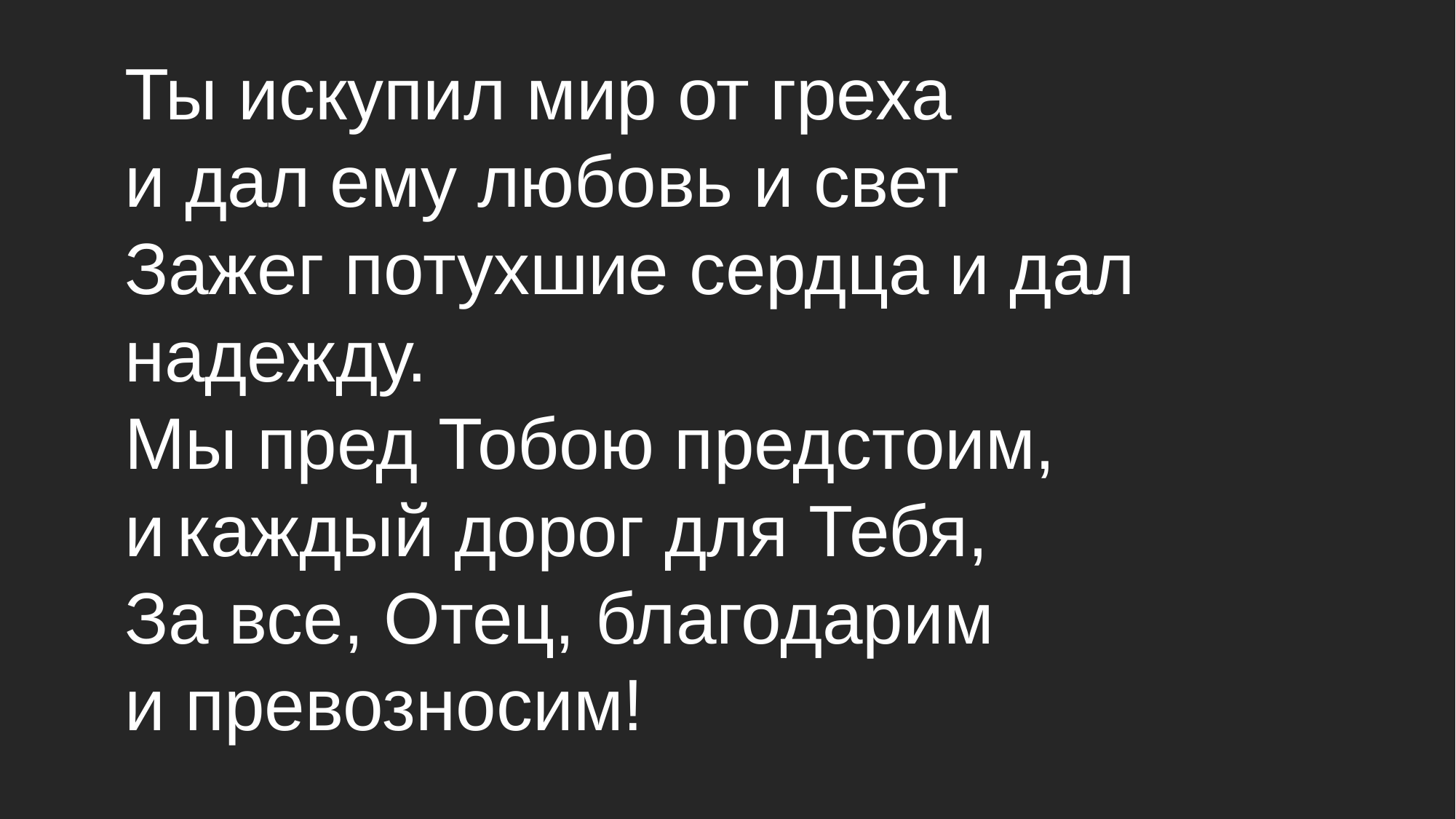

Ты искупил мир от греха
и дал ему любовь и свет
Зажег потухшие сердца и дал надежду.
Мы пред Тобою предстоим,
и каждый дорог для Тебя,
За все, Отец, благодарим
и превозносим!